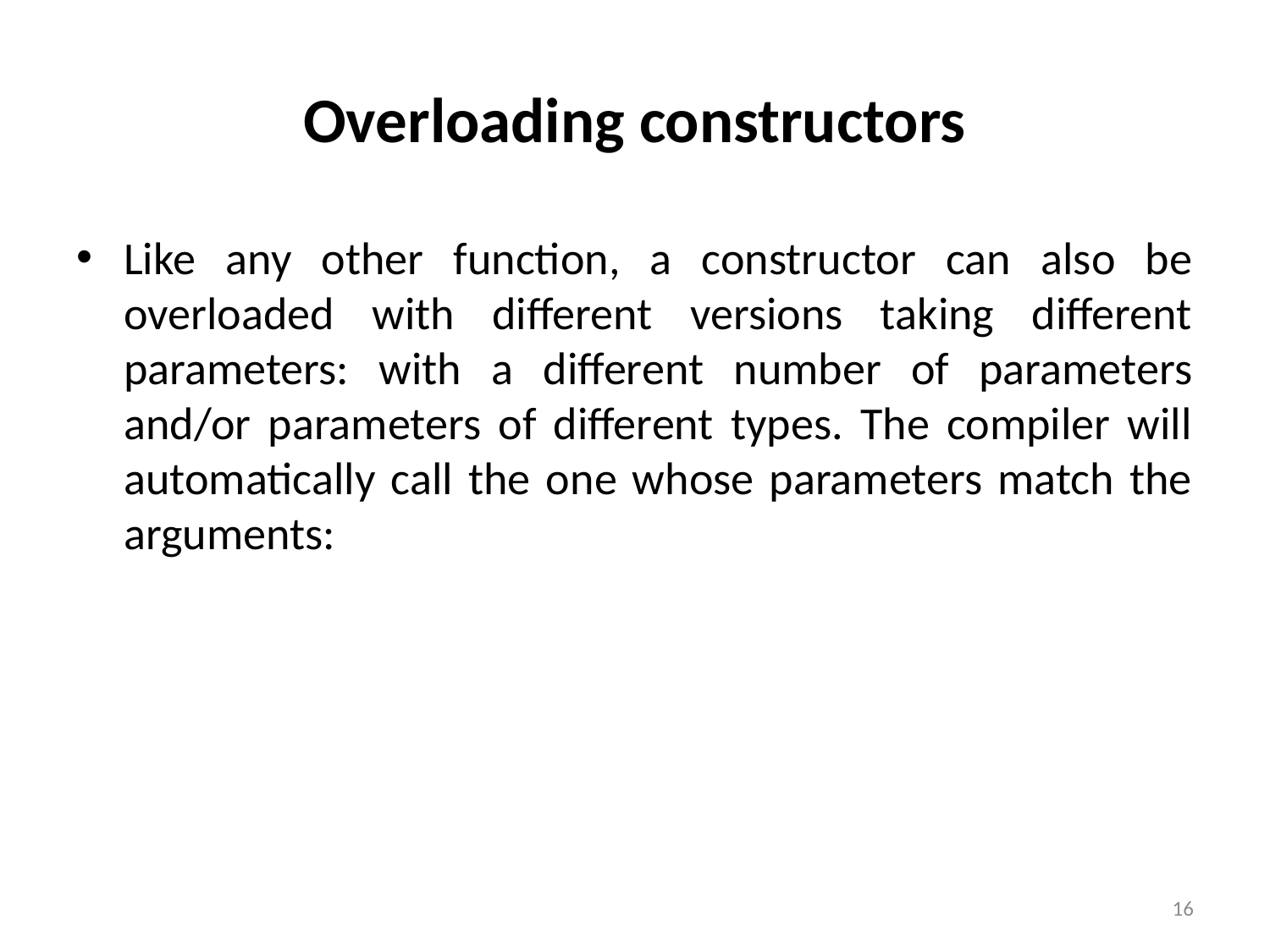

# Overloading constructors
Like any other function, a constructor can also be overloaded with different versions taking different parameters: with a different number of parameters and/or parameters of different types. The compiler will automatically call the one whose parameters match the arguments:
16